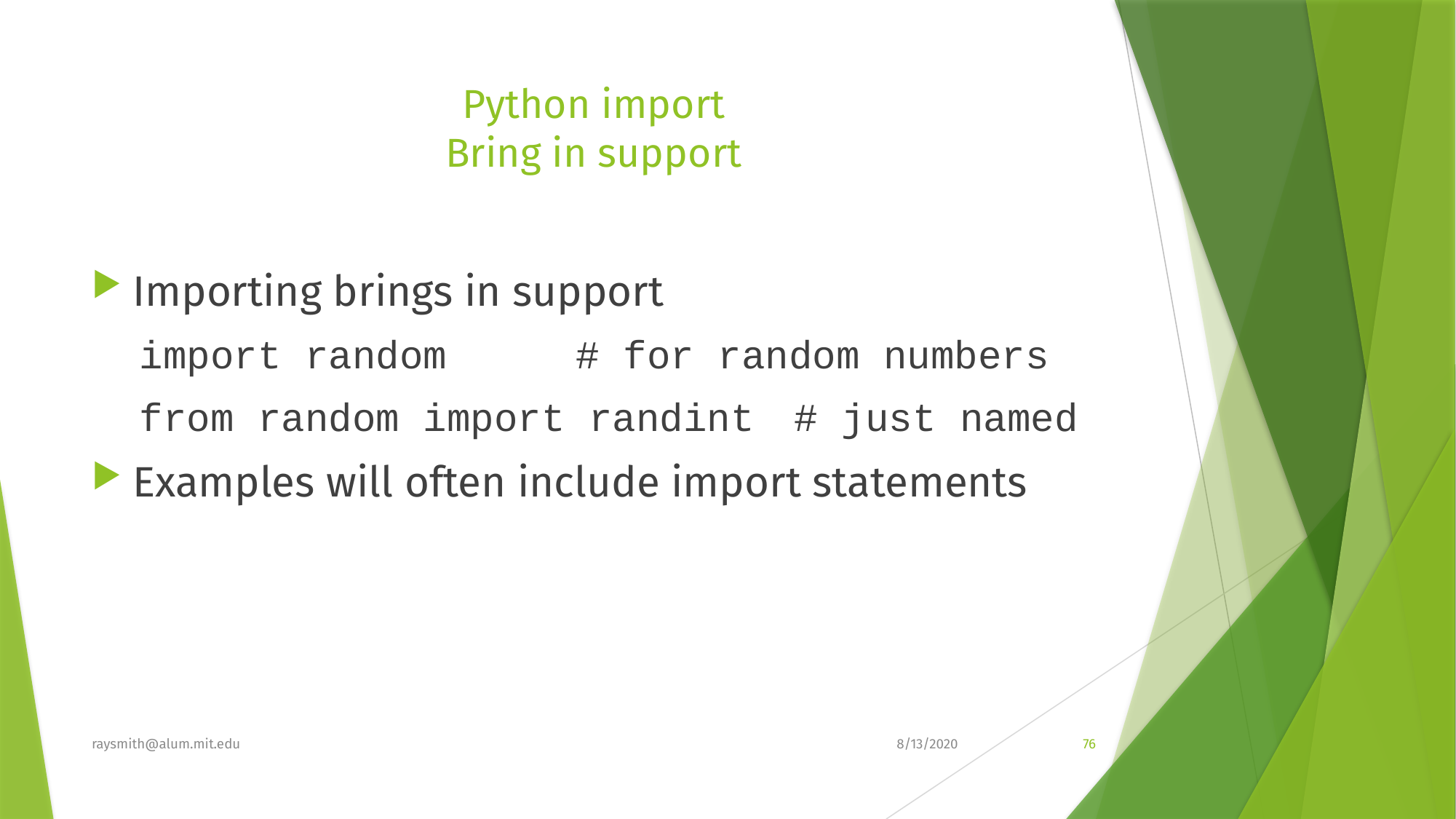

# Python import Bring in support
Importing brings in support
import random		# for random numbers
from random import randint	# just named
Examples will often include import statements
raysmith@alum.mit.edu
8/13/2020
76